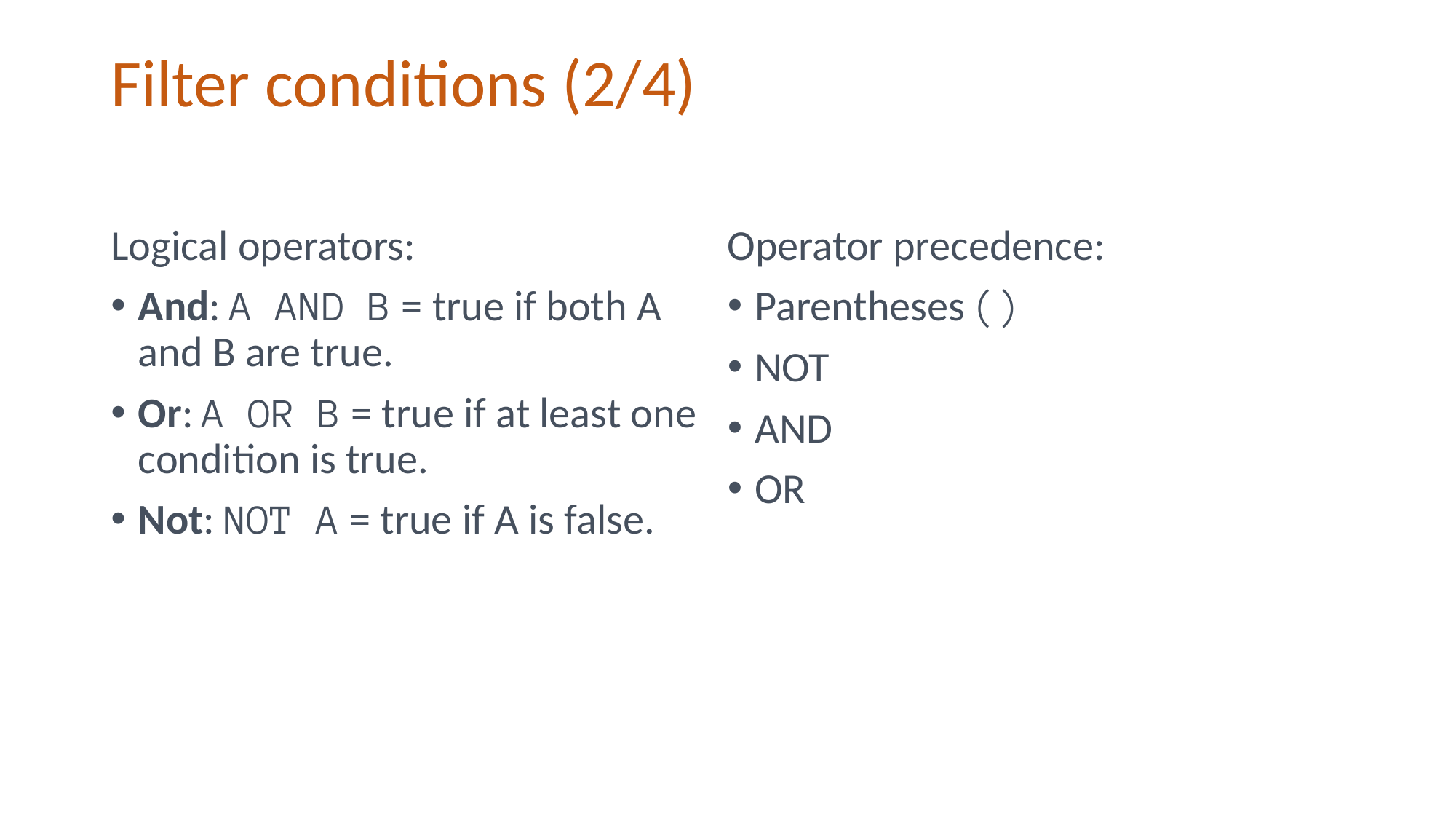

# Filter conditions (2/4)
Logical operators:
And: A AND B = true if both A and B are true.
Or: A OR B = true if at least one condition is true.
Not: NOT A = true if A is false.

Operator precedence:
Parentheses ()
NOT
AND
OR